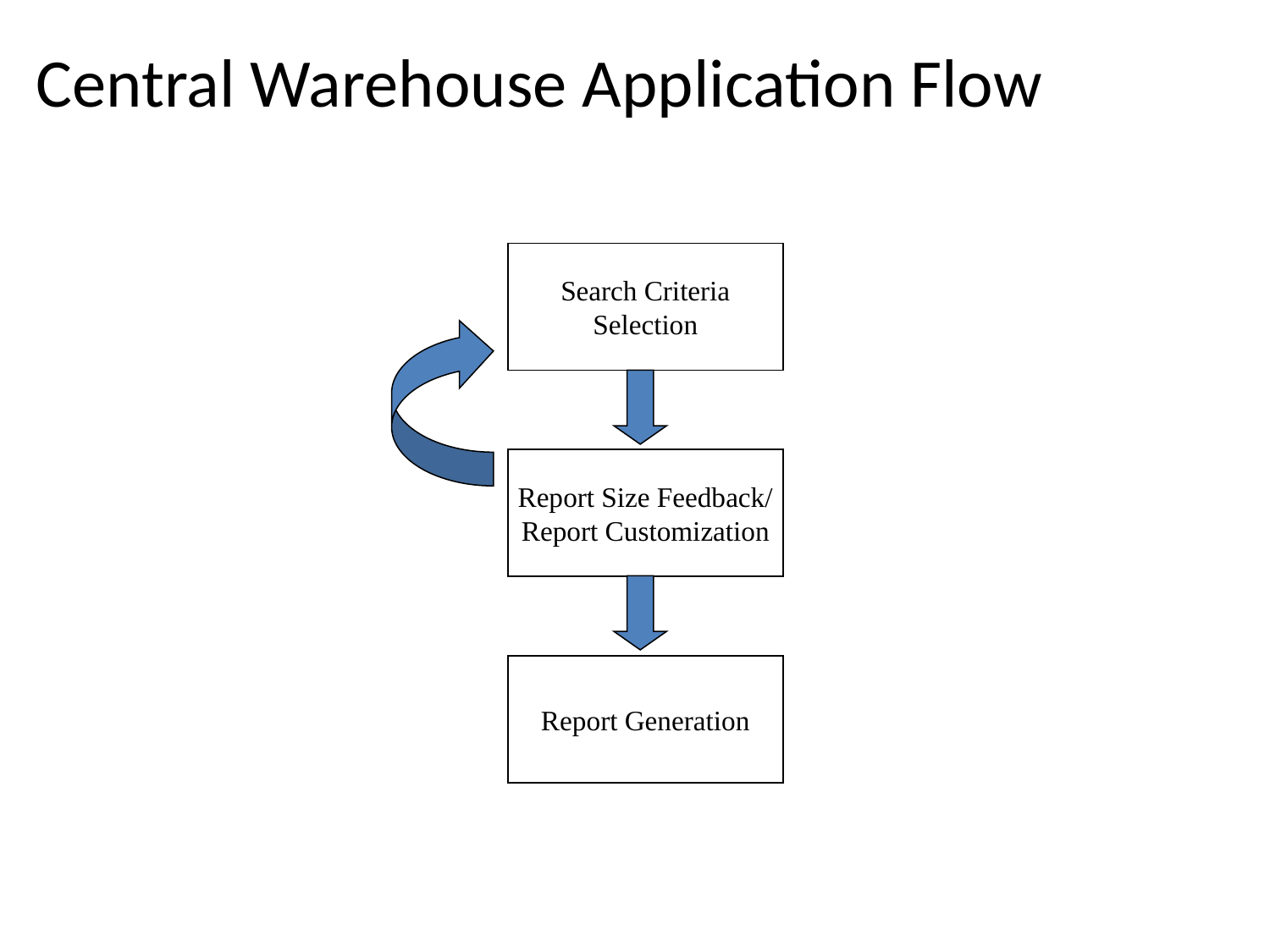

# Central Warehouse Application Flow
Search Criteria
 Selection

Report Size Feedback/
Report Customization

Report Generation